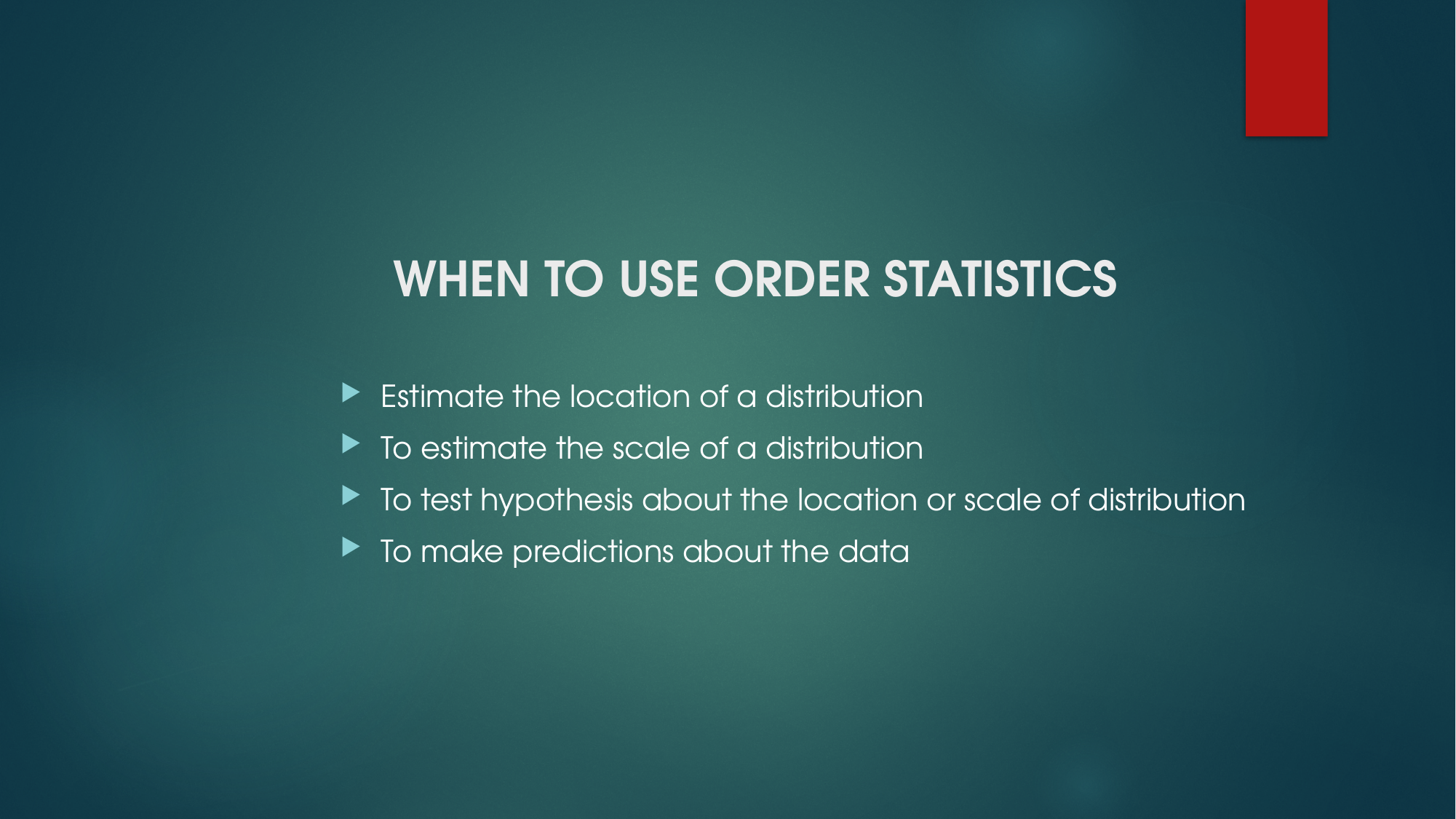

# WHEN TO USE ORDER STATISTICS
Estimate the location of a distribution
To estimate the scale of a distribution
To test hypothesis about the location or scale of distribution
To make predictions about the data